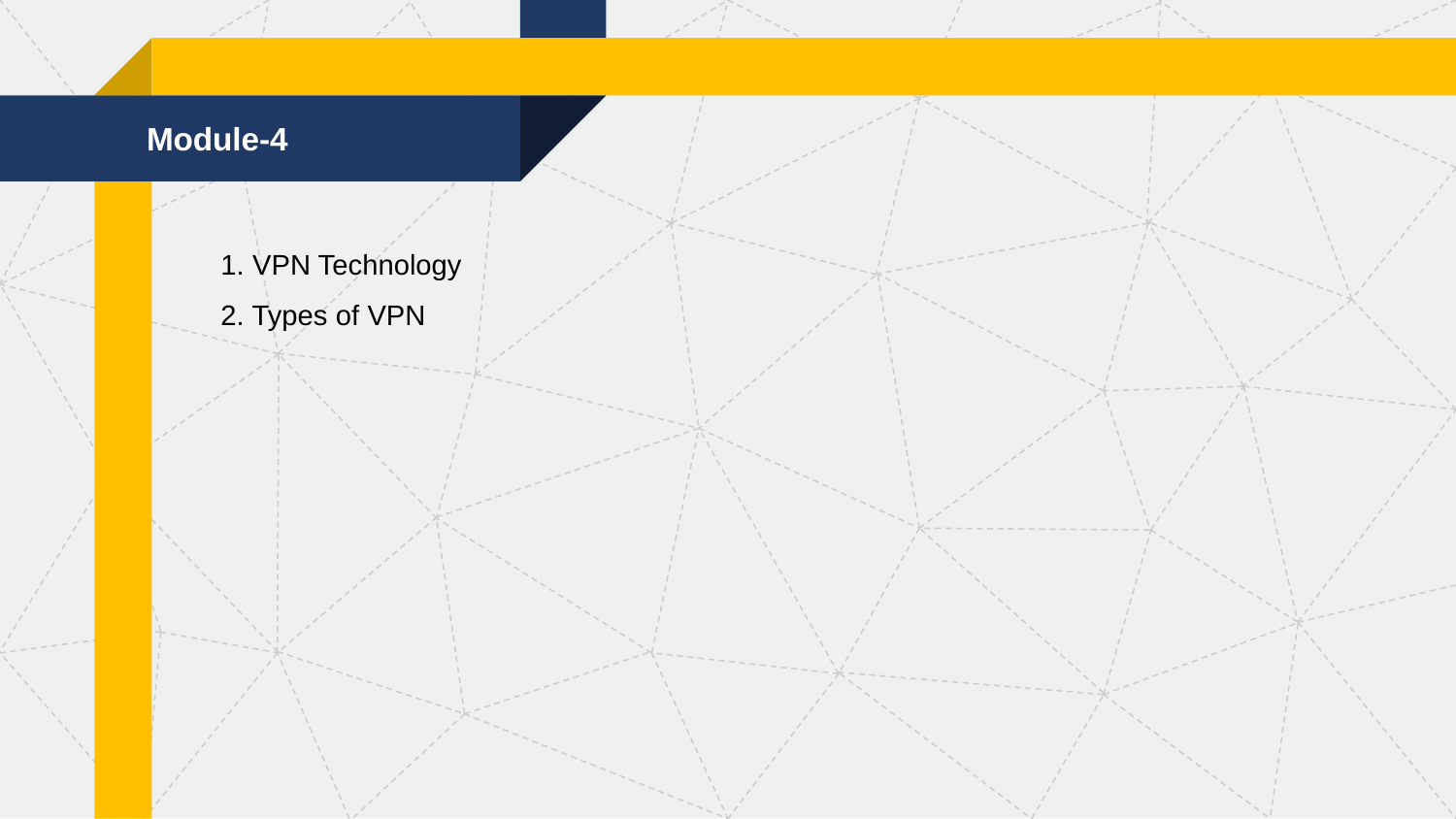

Module-4
1. VPN Technology
2. Types of VPN